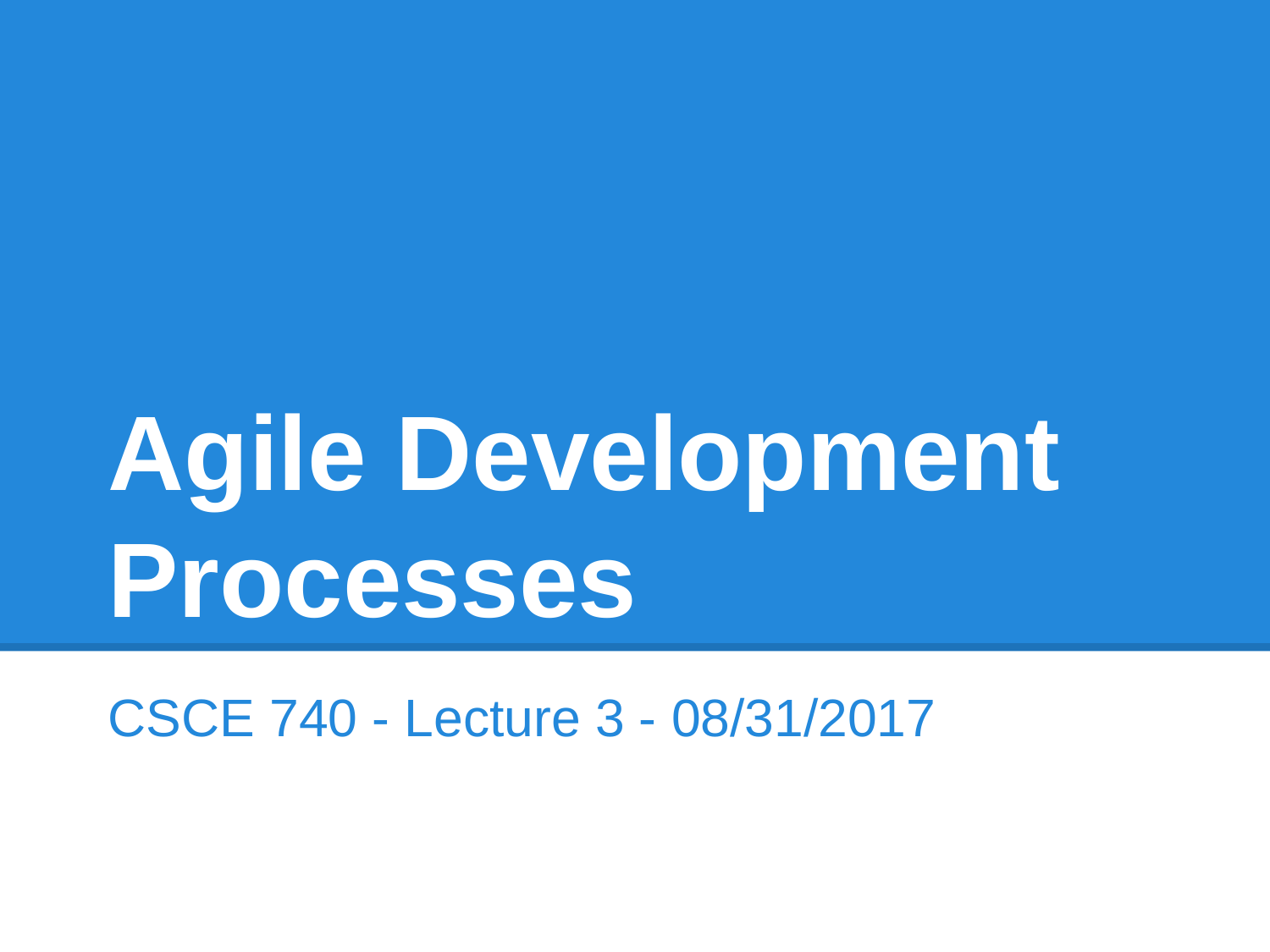

# Agile Development Processes
CSCE 740 - Lecture 3 - 08/31/2017